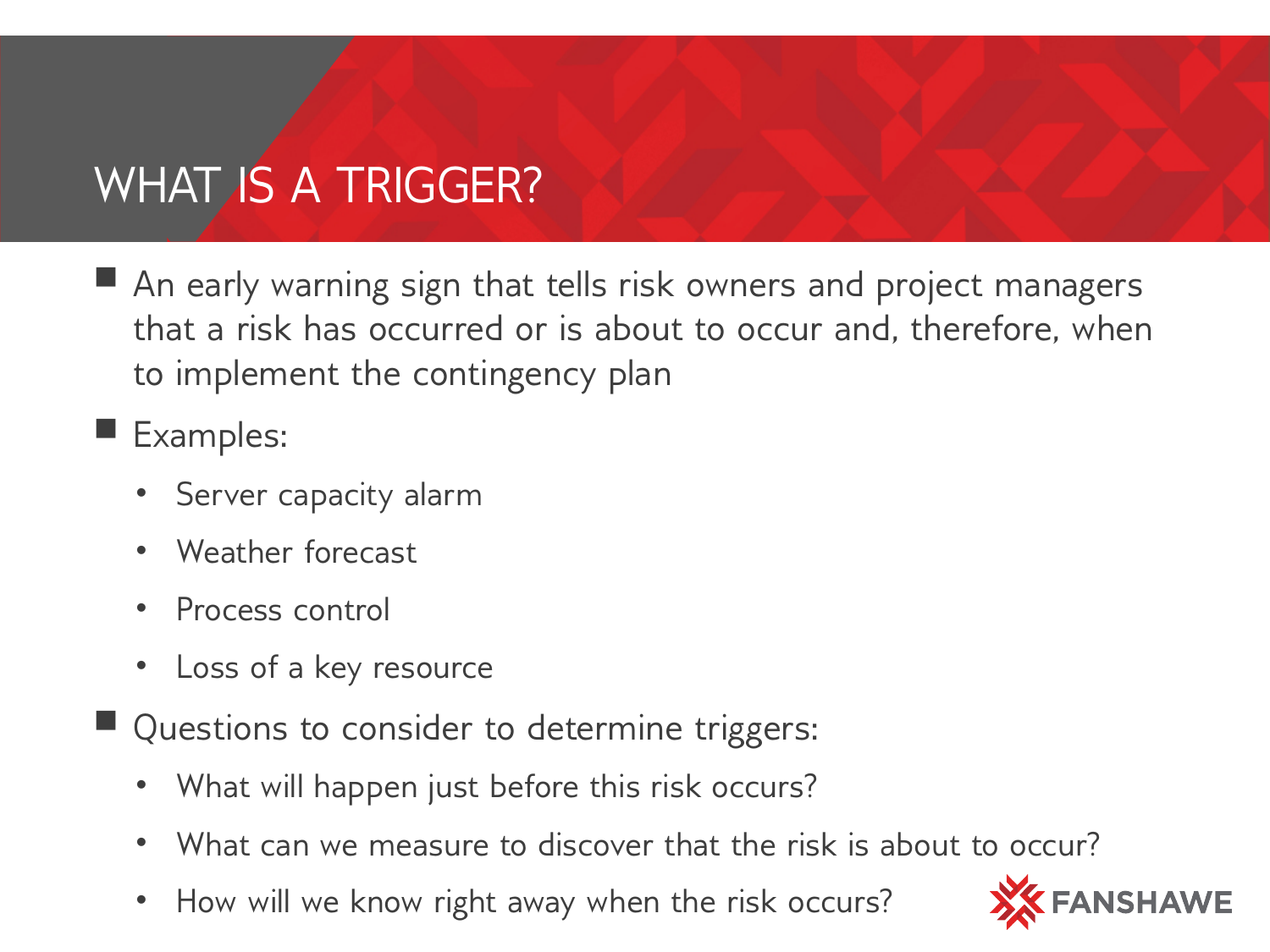

# What is a trigger?
An early warning sign that tells risk owners and project managers that a risk has occurred or is about to occur and, therefore, when to implement the contingency plan
Examples:
Server capacity alarm
Weather forecast
Process control
Loss of a key resource
Questions to consider to determine triggers:
What will happen just before this risk occurs?
What can we measure to discover that the risk is about to occur?
How will we know right away when the risk occurs?